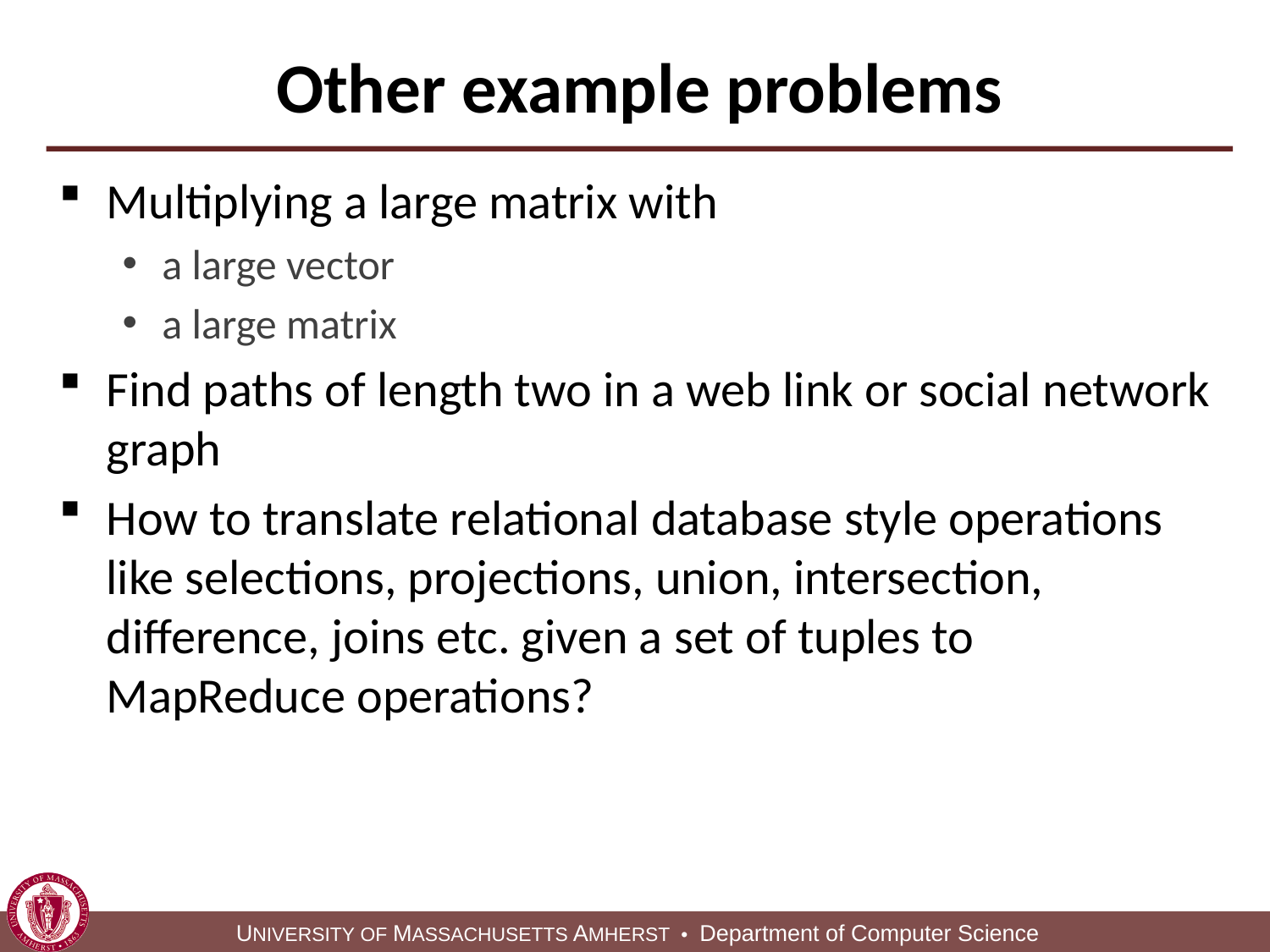

# Other example problems
Multiplying a large matrix with
a large vector
a large matrix
Find paths of length two in a web link or social network graph
How to translate relational database style operations like selections, projections, union, intersection, difference, joins etc. given a set of tuples to MapReduce operations?